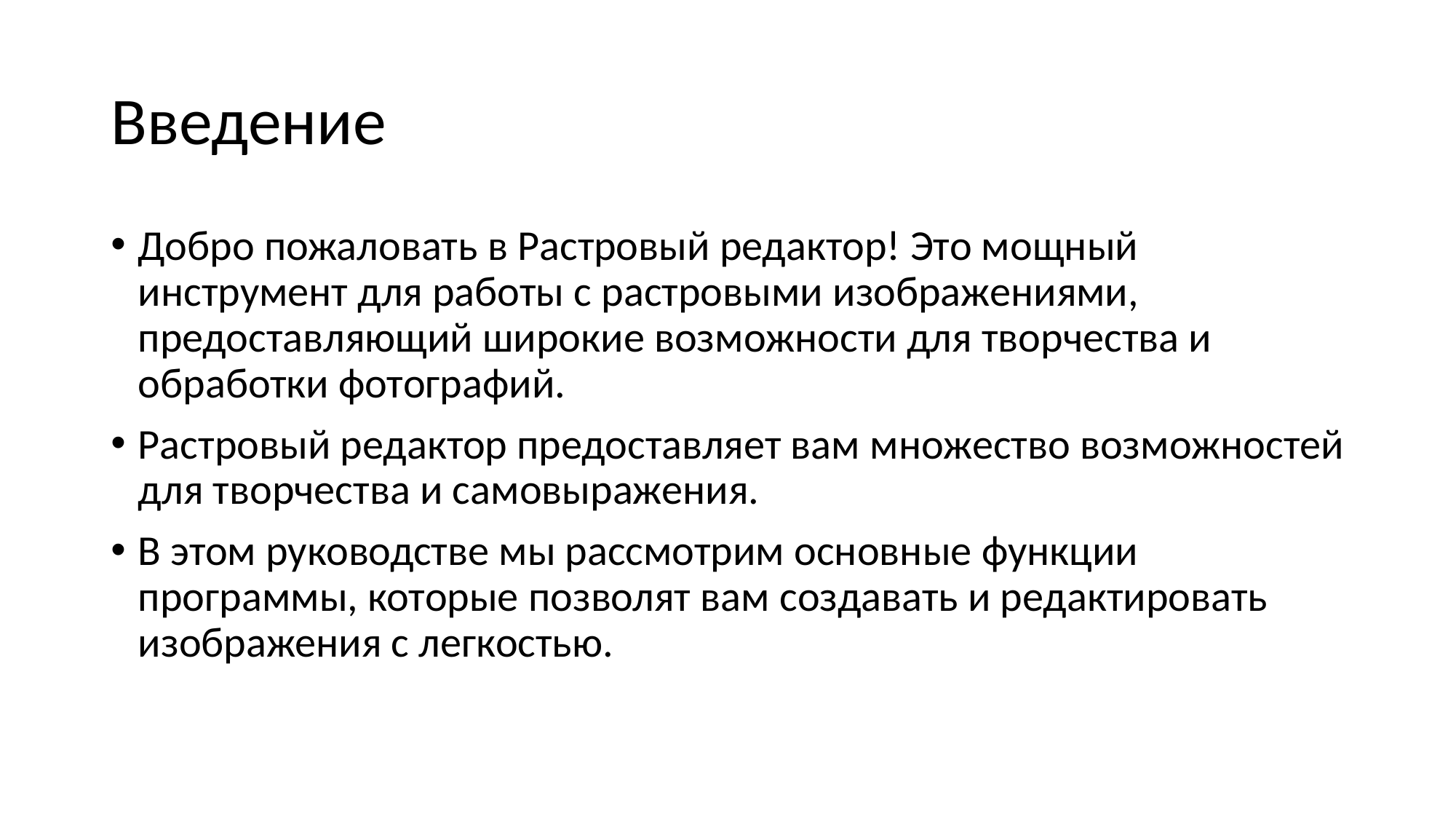

# Введение
Добро пожаловать в Растровый редактор! Это мощный инструмент для работы с растровыми изображениями, предоставляющий широкие возможности для творчества и обработки фотографий.
Растровый редактор предоставляет вам множество возможностей для творчества и самовыражения.
В этом руководстве мы рассмотрим основные функции программы, которые позволят вам создавать и редактировать изображения с легкостью.